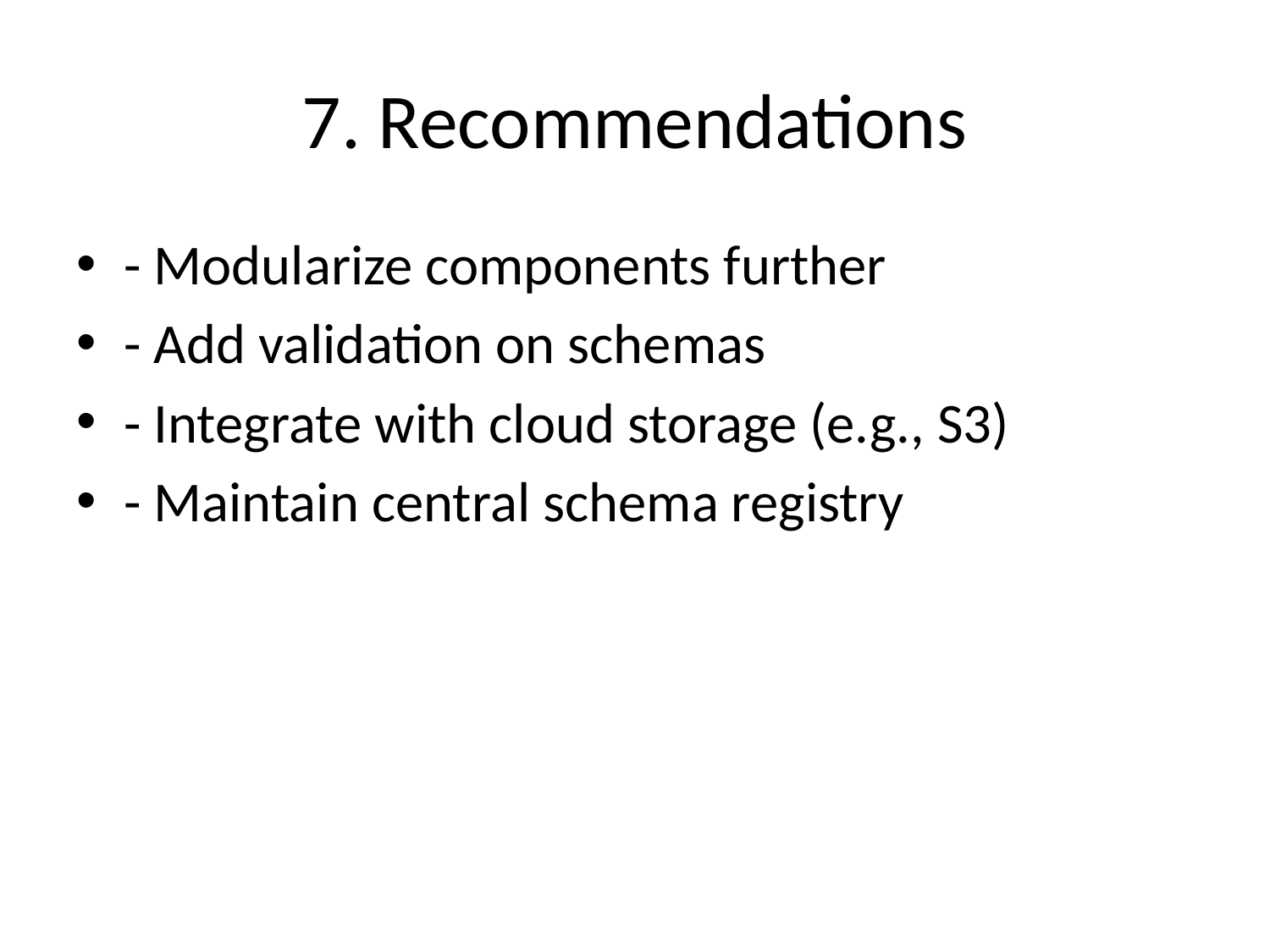

# 7. Recommendations
- Modularize components further
- Add validation on schemas
- Integrate with cloud storage (e.g., S3)
- Maintain central schema registry